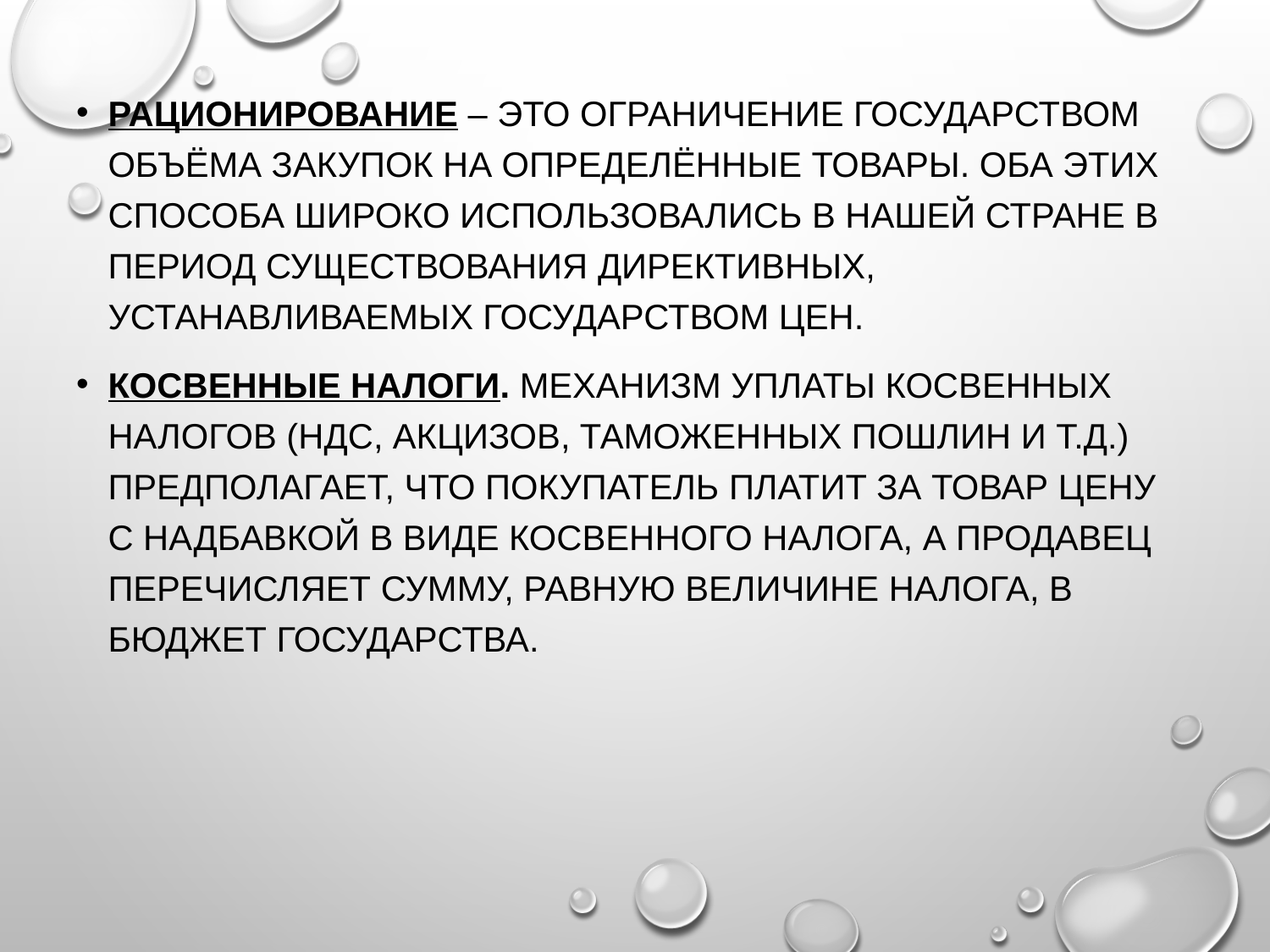

Рационирование – это ограничение государством объёма закупок на определённые товары. Оба этих способа широко использовались в нашей стране в период существования директивных, устанавливаемых государством цен.
Косвенные налоги. Механизм уплаты косвенных налогов (НДС, акцизов, таможенных пошлин и т.д.) предполагает, что покупатель платит за товар цену с надбавкой в виде косвенного налога, а продавец перечисляет сумму, равную величине налога, в бюджет государства.